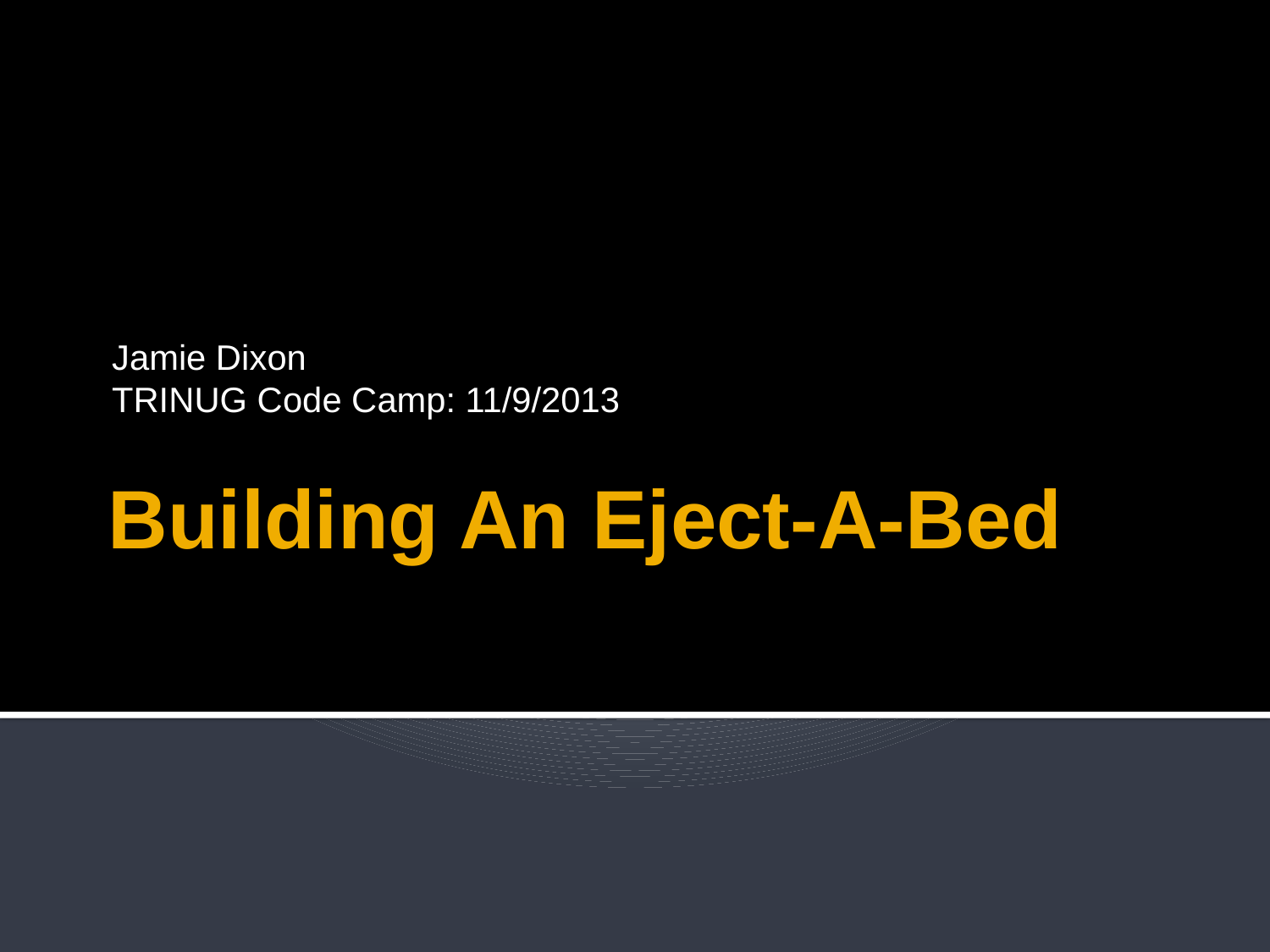

Jamie Dixon
TRINUG Code Camp: 11/9/2013

# Building An Eject-A-Bed